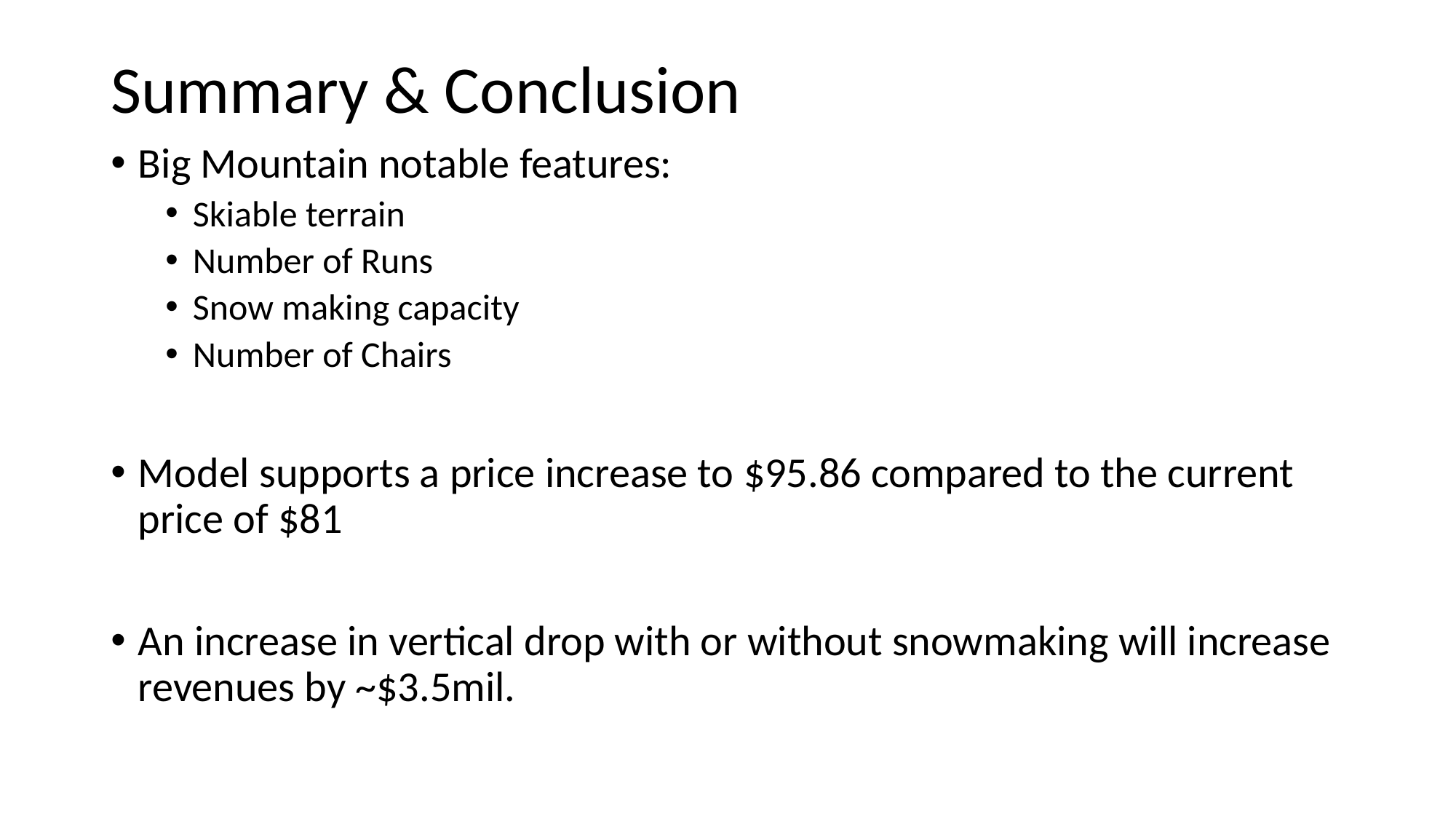

# Summary & Conclusion
Big Mountain notable features:
Skiable terrain
Number of Runs
Snow making capacity
Number of Chairs

Model supports a price increase to $95.86 compared to the current price of $81

An increase in vertical drop with or without snowmaking will increase revenues by ~$3.5mil.